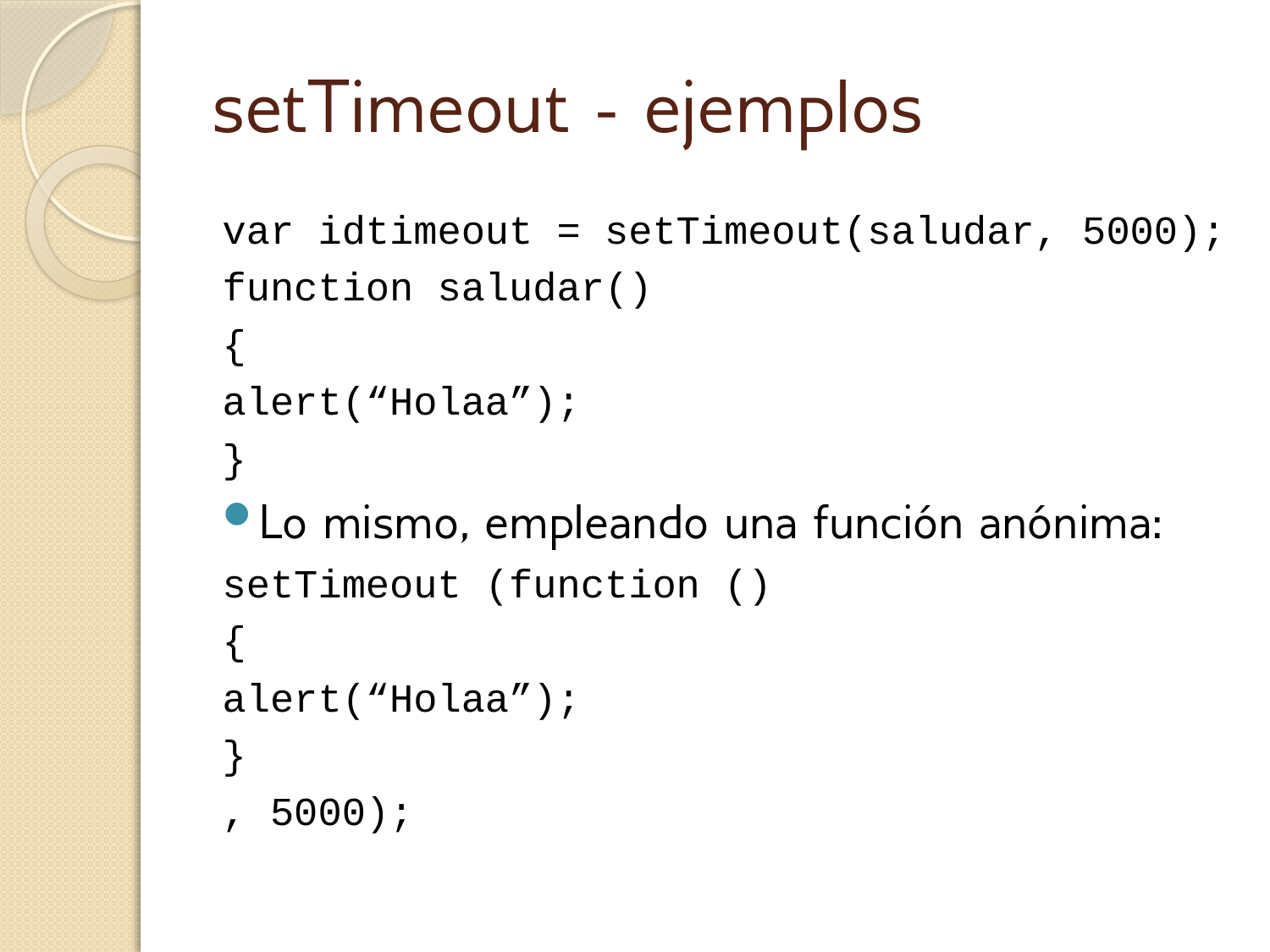

# setTimeout - ejemplos
var idtimeout = setTimeout(saludar, 5000);
function saludar()
{
	alert(“Holaa”);
}
Lo mismo, empleando una función anónima:
setTimeout (function ()
	{
		alert(“Holaa”);
	}
, 5000);